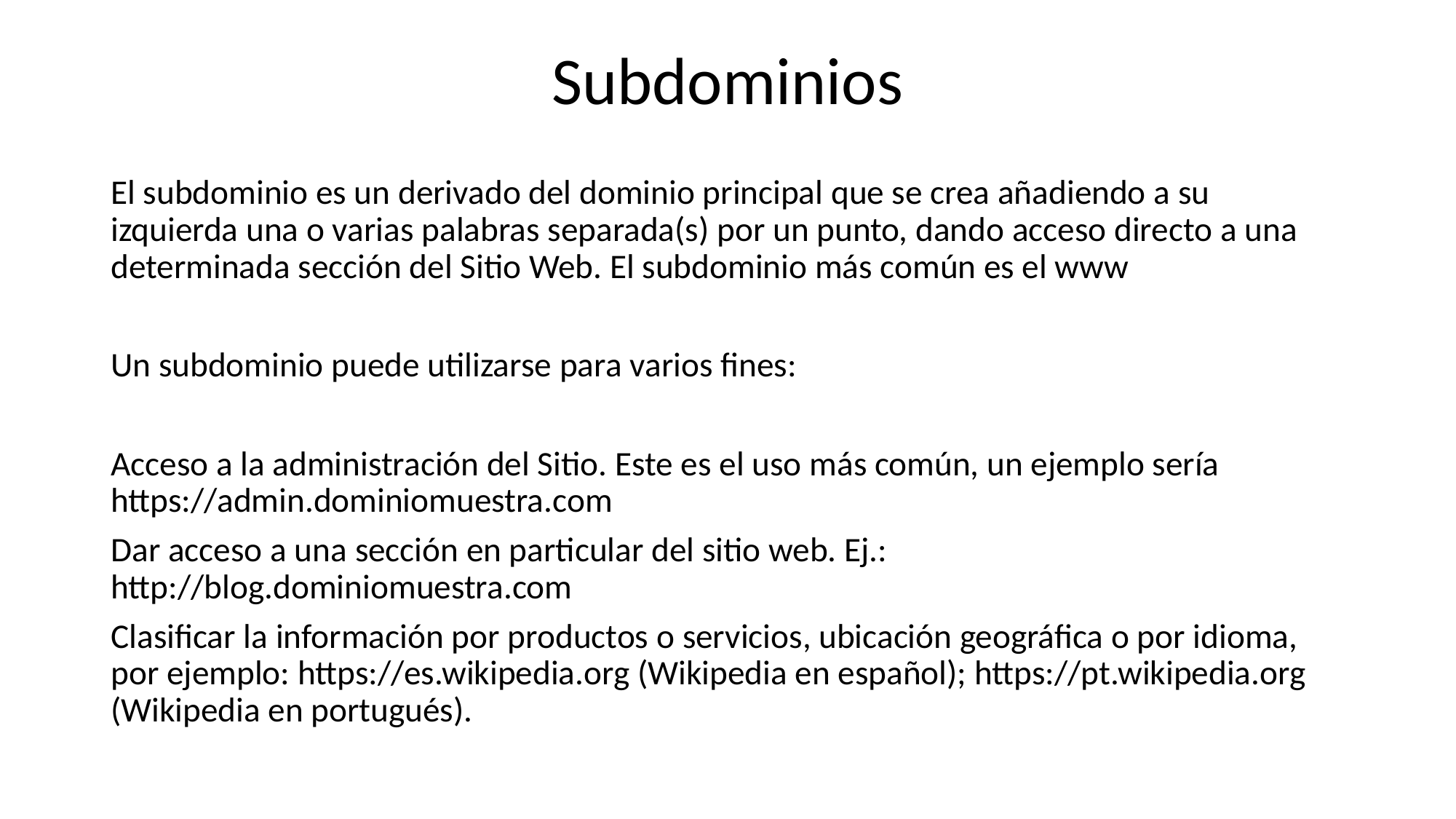

# Subdominios
El subdominio es un derivado del dominio principal que se crea añadiendo a su izquierda una o varias palabras separada(s) por un punto, dando acceso directo a una determinada sección del Sitio Web. El subdominio más común es el www

Un subdominio puede utilizarse para varios fines:

Acceso a la administración del Sitio. Este es el uso más común, un ejemplo sería https://admin.dominiomuestra.com
Dar acceso a una sección en particular del sitio web. Ej.: http://blog.dominiomuestra.com
Clasificar la información por productos o servicios, ubicación geográfica o por idioma, por ejemplo: https://es.wikipedia.org (Wikipedia en español); https://pt.wikipedia.org (Wikipedia en portugués).